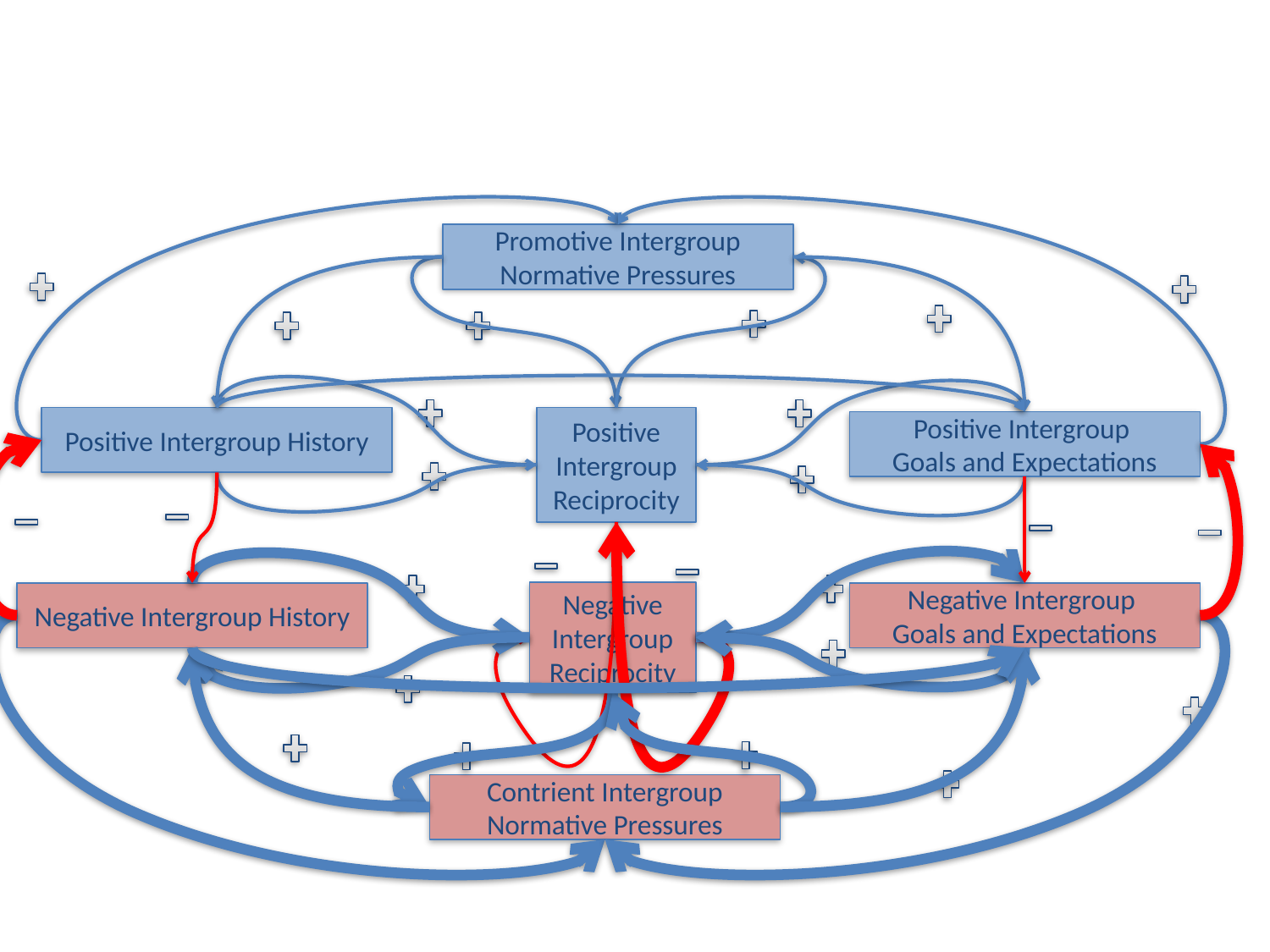

Promotive Intergroup Normative Pressures

Positive Intergroup History
Positive Intergroup Reciprocity
Positive Intergroup
Goals and Expectations

Negative Intergroup Reciprocity
Negative Intergroup History
Negative Intergroup
Goals and Expectations

Contrient Intergroup Normative Pressures